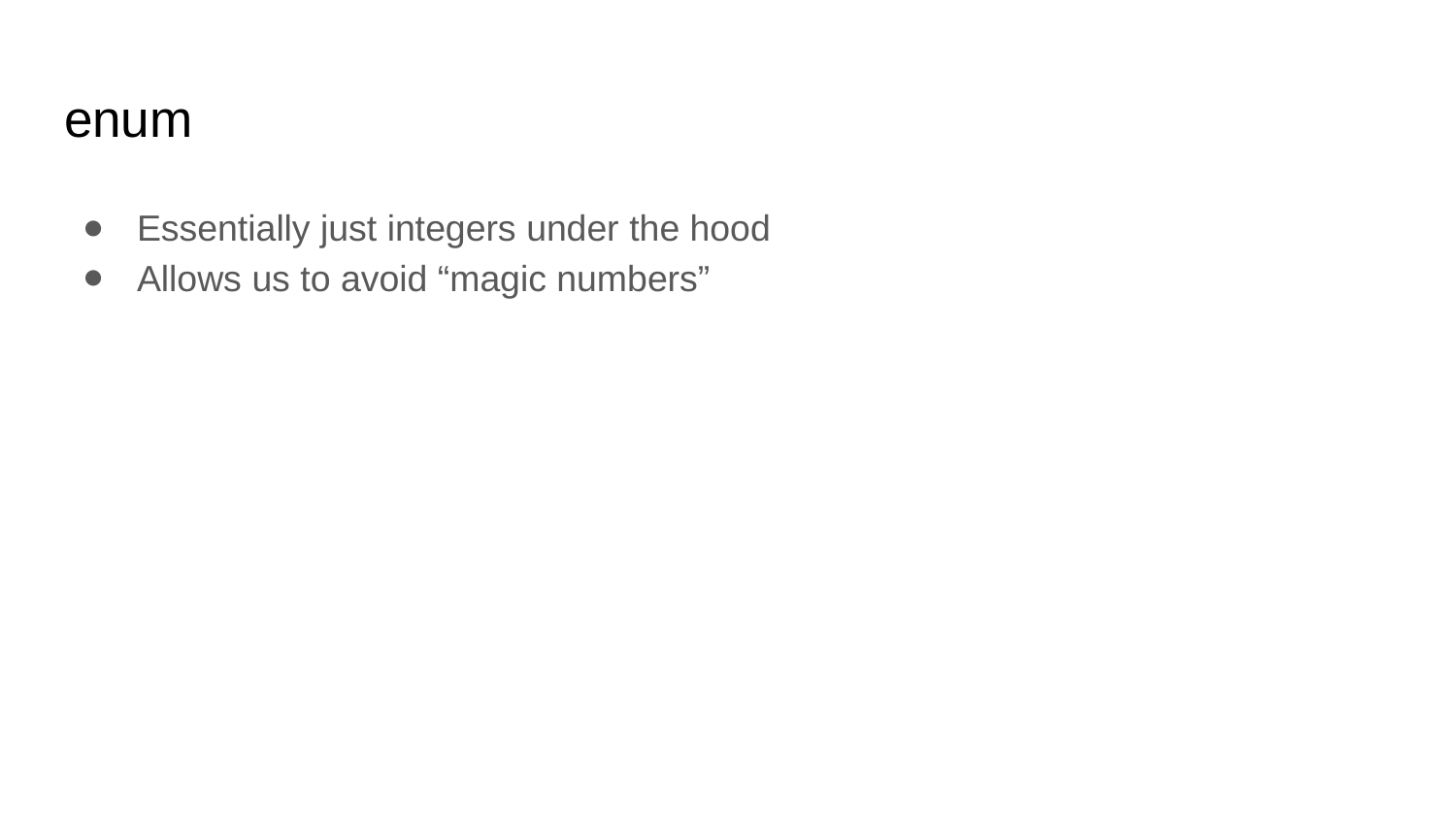

# enum
Essentially just integers under the hood
Allows us to avoid “magic numbers”